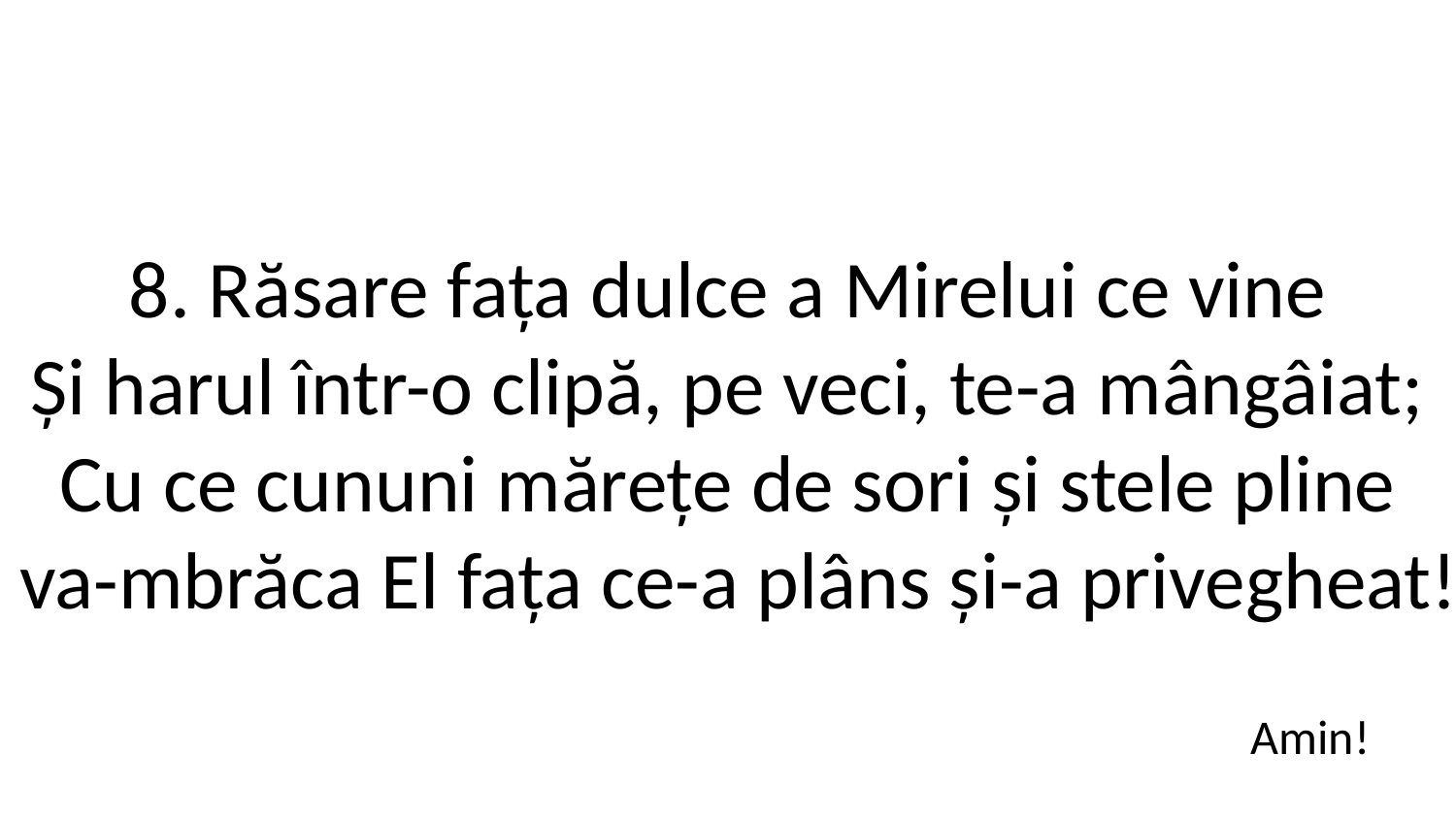

8. Răsare fața dulce a Mirelui ce vine
Și harul într-o clipă, pe veci, te-a mângâiat;
Cu ce cununi mărețe de sori și stele pline
Îți va-mbrăca El fața ce-a plâns și-a privegheat!...

Amin!